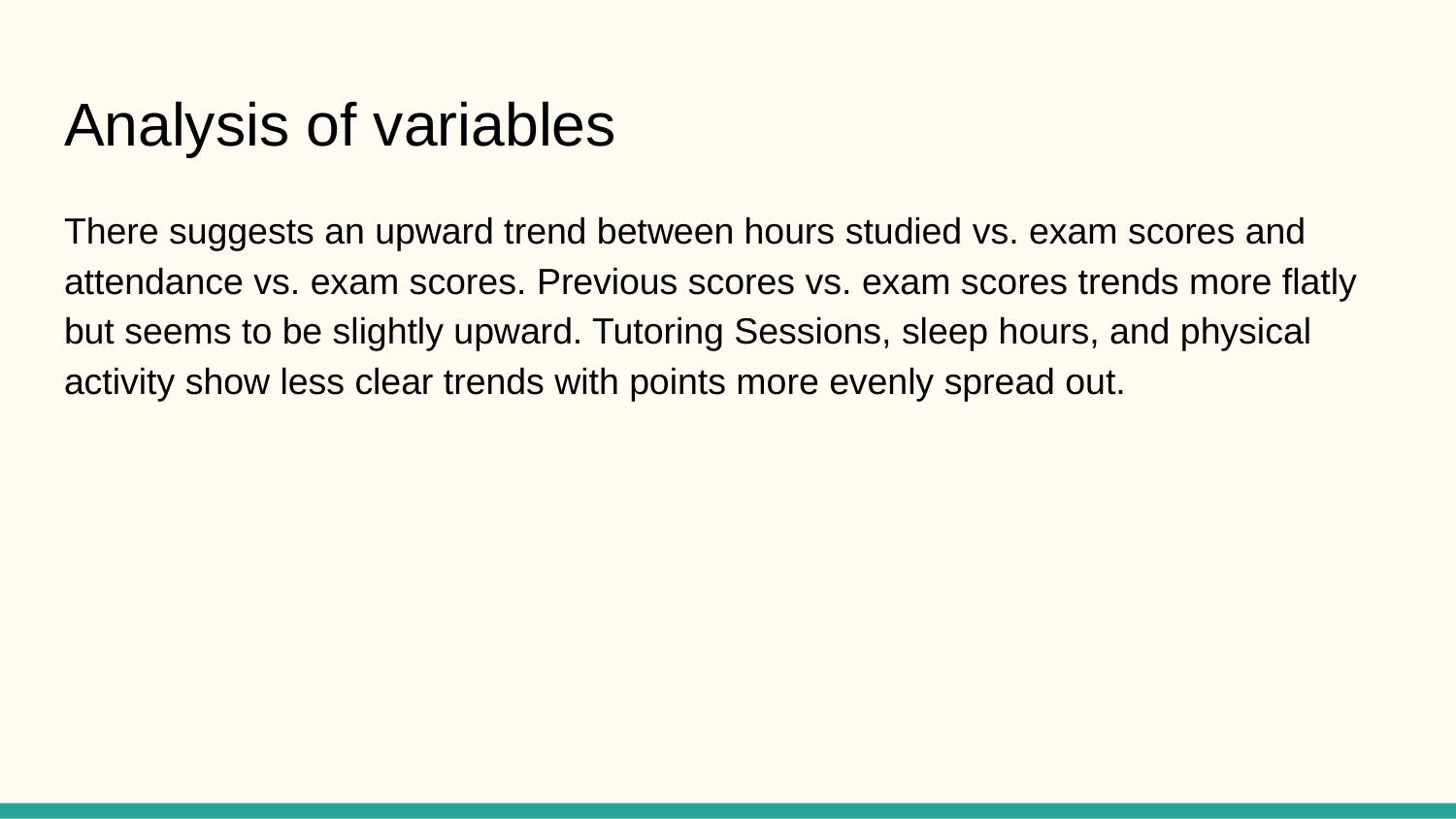

# Analysis of variables
There suggests an upward trend between hours studied vs. exam scores and attendance vs. exam scores. Previous scores vs. exam scores trends more flatly but seems to be slightly upward. Tutoring Sessions, sleep hours, and physical activity show less clear trends with points more evenly spread out.